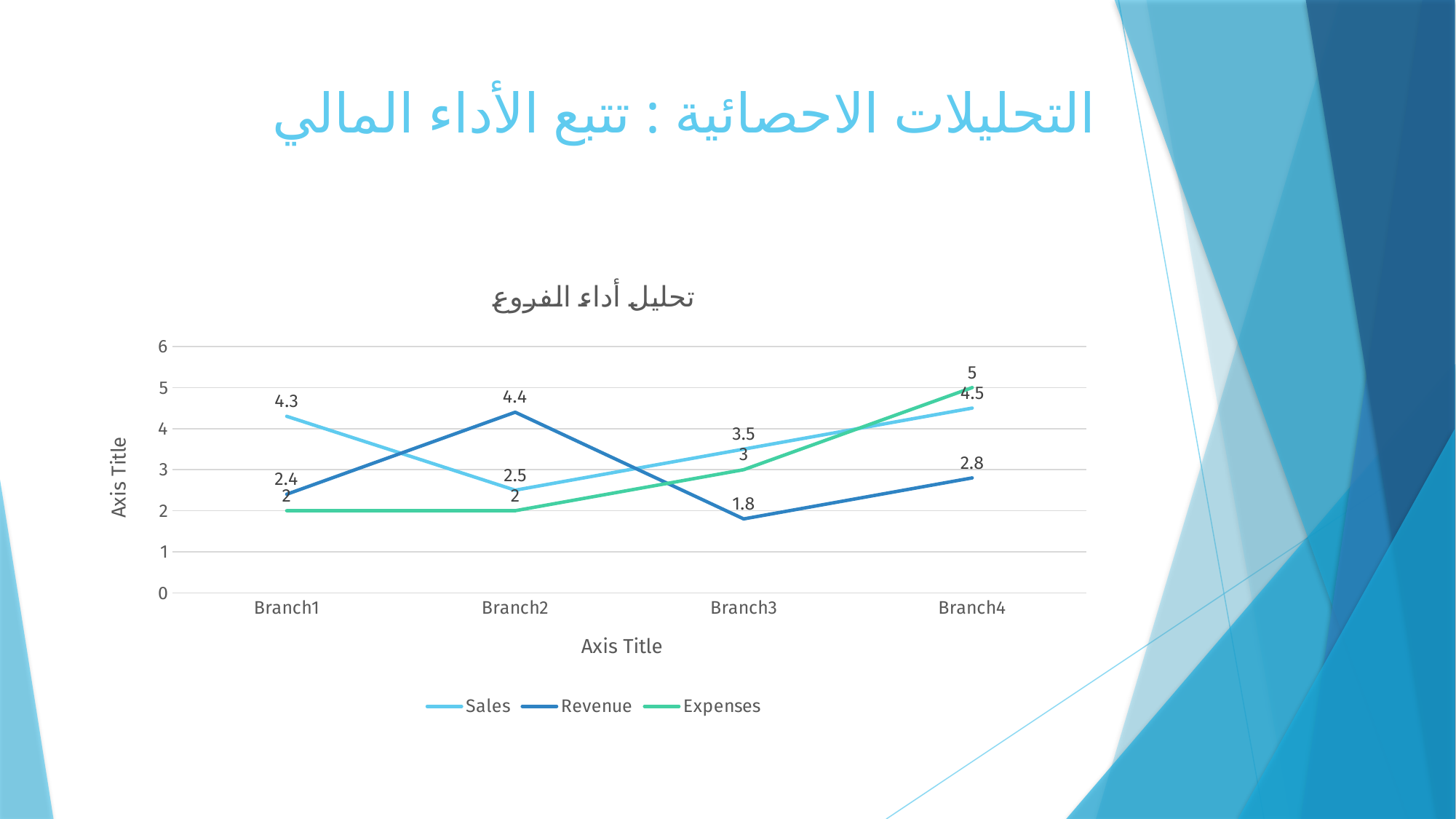

# التحليلات الاحصائية : تتبع الأداء المالي

### Chart: تحليل أداء الفروع

| Category | Sales | Revenue | Expenses |
|---|---|---|---|
| Branch1 | 4.3 | 2.4 | 2.0 |
| Branch2 | 2.5 | 4.4 | 2.0 |
| Branch3 | 3.5 | 1.8 | 3.0 |
| Branch4 | 4.5 | 2.8 | 5.0 |